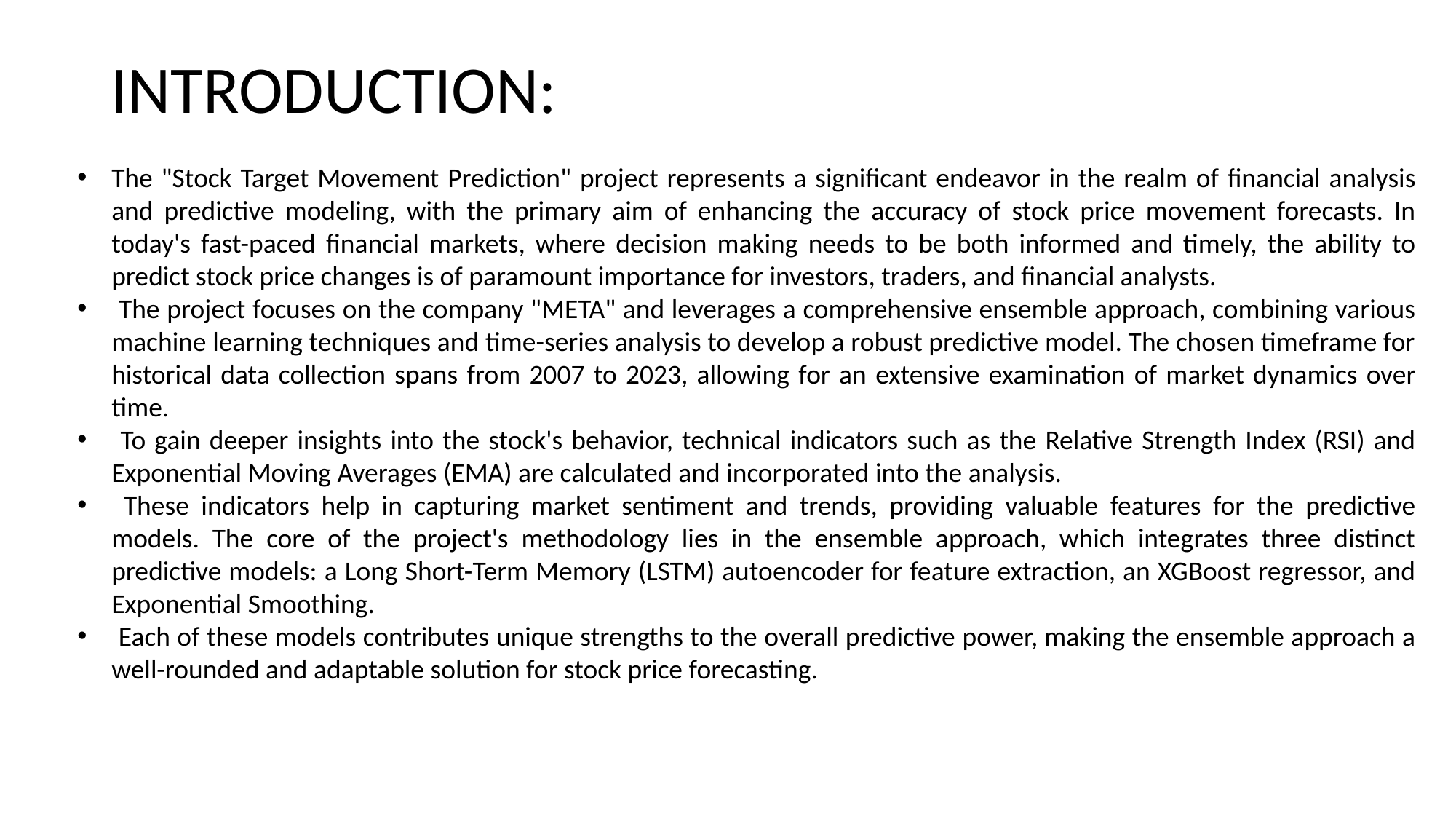

# INTRODUCTION:
The "Stock Target Movement Prediction" project represents a significant endeavor in the realm of financial analysis and predictive modeling, with the primary aim of enhancing the accuracy of stock price movement forecasts. In today's fast-paced financial markets, where decision making needs to be both informed and timely, the ability to predict stock price changes is of paramount importance for investors, traders, and financial analysts.
 The project focuses on the company "META" and leverages a comprehensive ensemble approach, combining various machine learning techniques and time-series analysis to develop a robust predictive model. The chosen timeframe for historical data collection spans from 2007 to 2023, allowing for an extensive examination of market dynamics over time.
 To gain deeper insights into the stock's behavior, technical indicators such as the Relative Strength Index (RSI) and Exponential Moving Averages (EMA) are calculated and incorporated into the analysis.
 These indicators help in capturing market sentiment and trends, providing valuable features for the predictive models. The core of the project's methodology lies in the ensemble approach, which integrates three distinct predictive models: a Long Short-Term Memory (LSTM) autoencoder for feature extraction, an XGBoost regressor, and Exponential Smoothing.
 Each of these models contributes unique strengths to the overall predictive power, making the ensemble approach a well-rounded and adaptable solution for stock price forecasting.